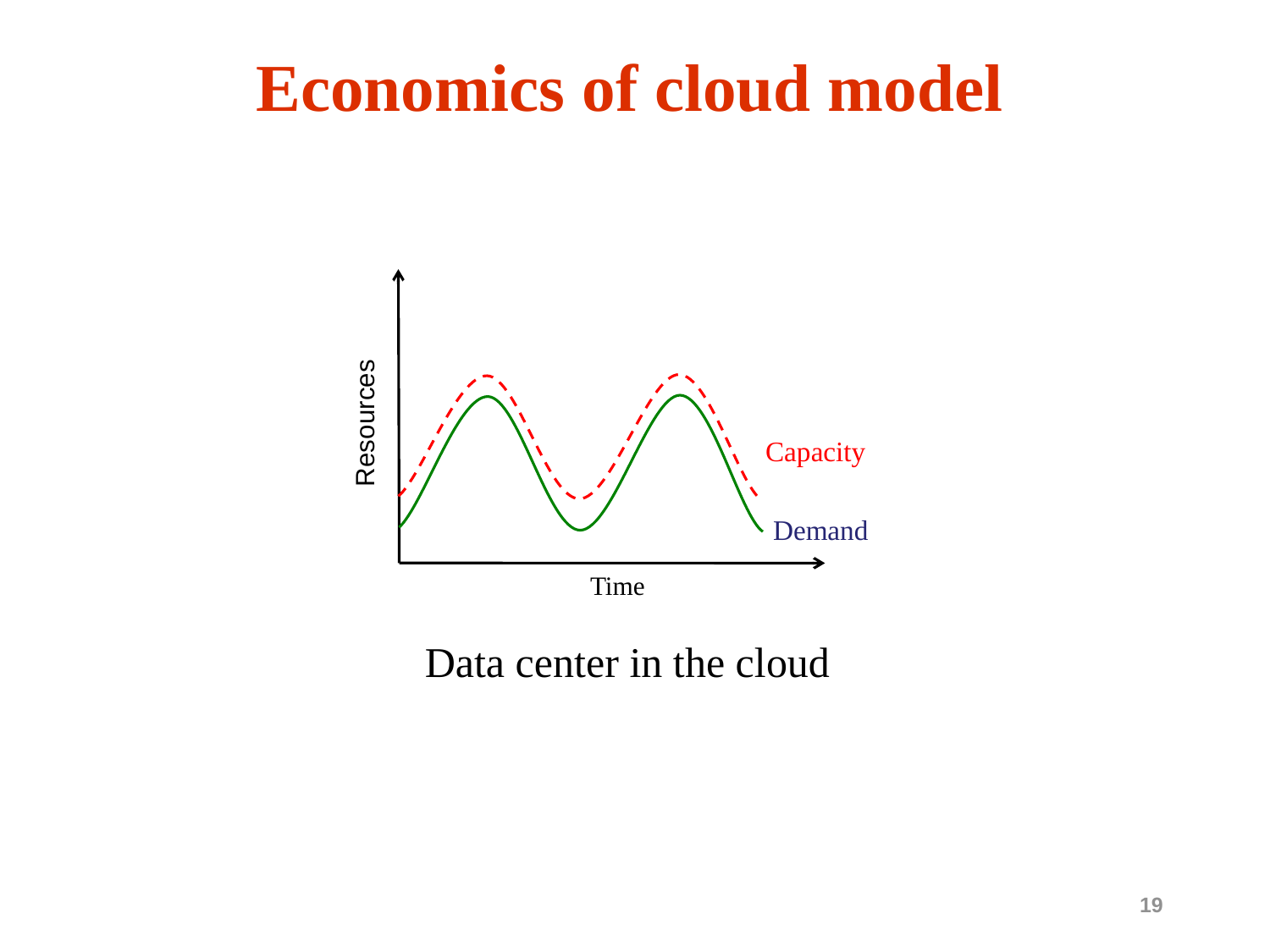

# Economics of cloud model
Resources

Capacity
Demand
Time
Data center in the cloud